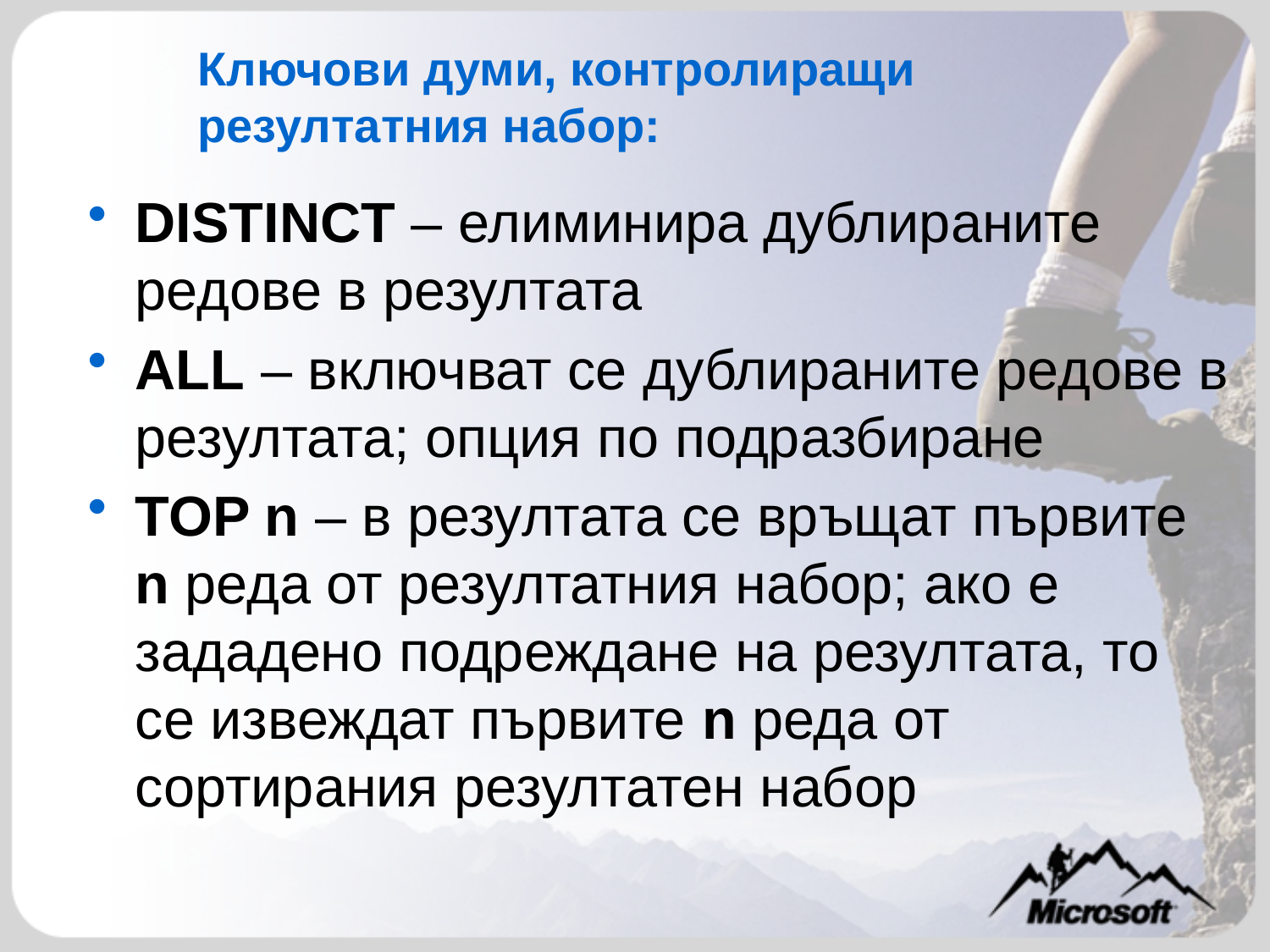

# Ключови думи, контролиращи резултатния набор:
DISTINCT – елиминира дублираните редове в резултата
ALL – включват се дублираните редове в резултата; опция по подразбиране
TOP n – в резултата се връщат първите n реда от резултатния набор; ако e зададено подреждане на резултата, то се извеждат първите n реда от сортирания резултатен набор